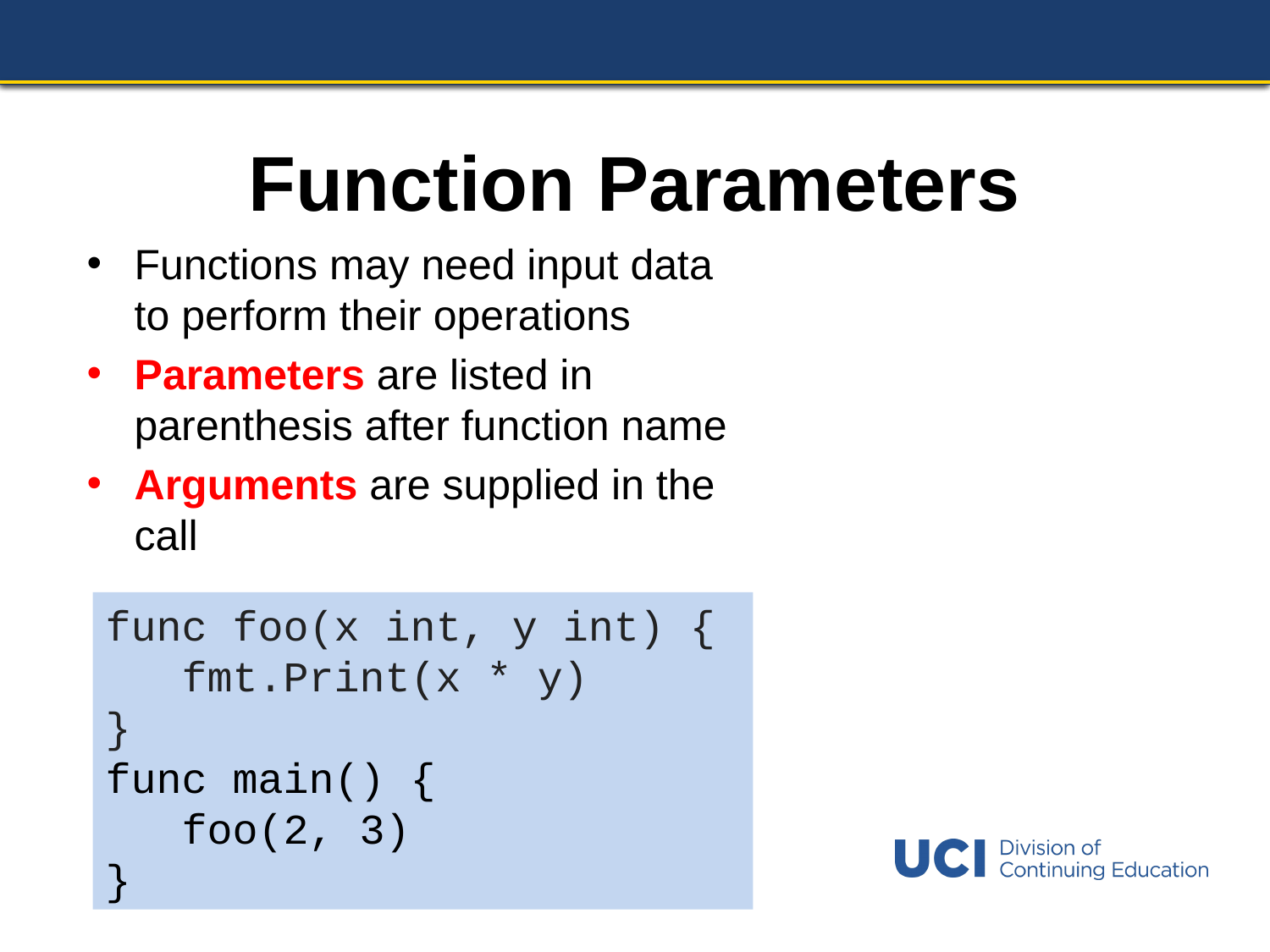

# Function Parameters
Functions may need input data to perform their operations
Parameters are listed in parenthesis after function name
Arguments are supplied in the call
func foo(x int, y int) {
   fmt.Print(x * y)
}
func main() {
   foo(2, 3)
}